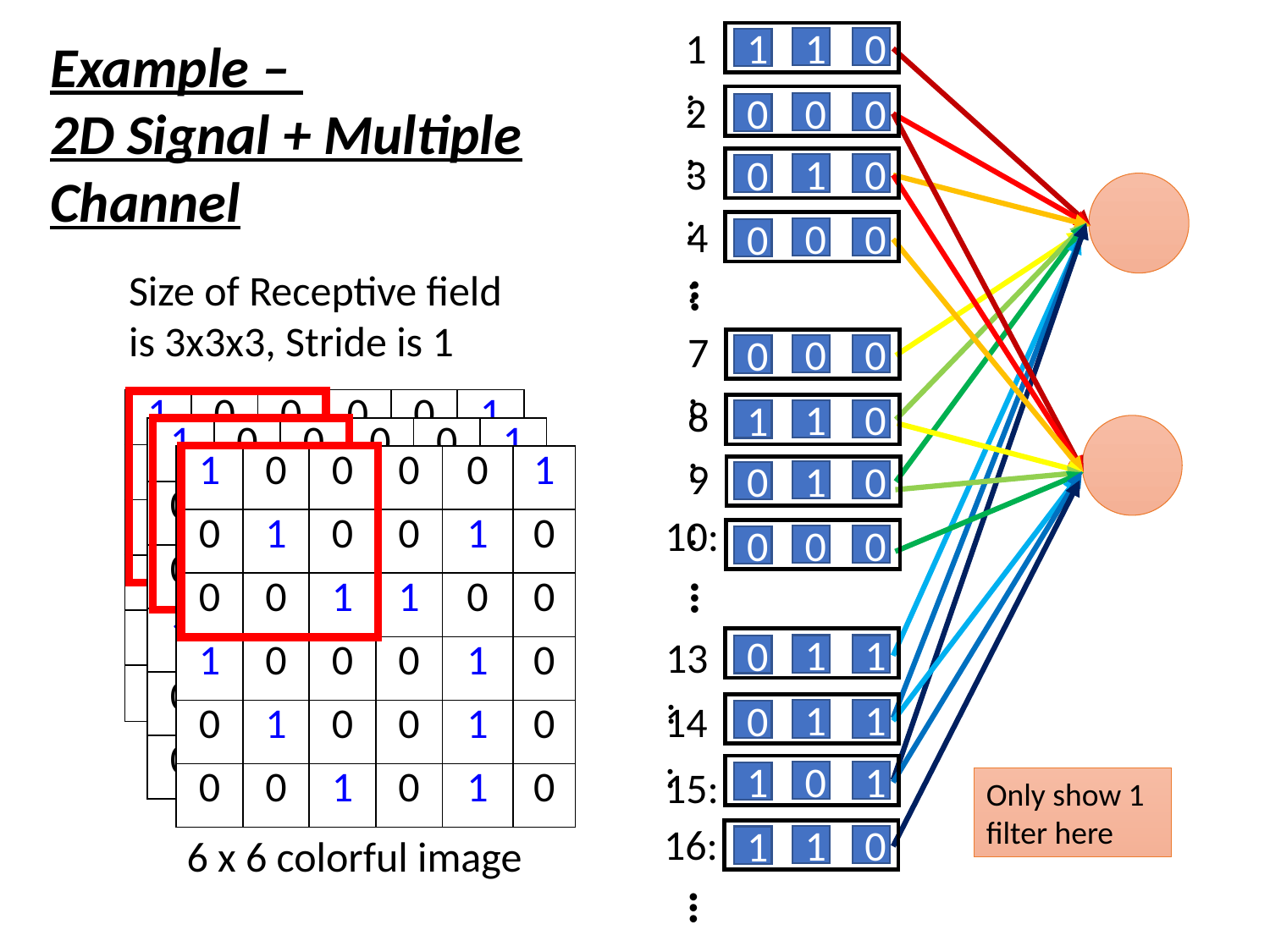

1:

Example –
2D Signal + Multiple Channel
1
0
1
0
0
1
1
0
1
1
0
1
0
0
0
0
0
0
0
0
1
1
1
0
1
0
0
0
0
1
0
0
0
0
1
1
2:

3:

4:

Size of Receptive field is 3x3x3, Stride is 1
…
7:

8:
| 1 | 0 | 0 | 0 | 0 | 1 |
| --- | --- | --- | --- | --- | --- |
| 0 | 1 | 0 | 0 | 1 | 0 |
| 0 | 0 | 1 | 1 | 0 | 0 |
| 1 | 0 | 0 | 0 | 1 | 0 |
| 0 | 1 | 0 | 0 | 1 | 0 |
| 0 | 0 | 1 | 0 | 1 | 0 |

| 1 | 0 | 0 | 0 | 0 | 1 |
| --- | --- | --- | --- | --- | --- |
| 0 | 1 | 0 | 0 | 1 | 0 |
| 0 | 0 | 1 | 1 | 0 | 0 |
| 1 | 0 | 0 | 0 | 1 | 0 |
| 0 | 1 | 0 | 0 | 1 | 0 |
| 0 | 0 | 1 | 0 | 1 | 0 |

9:
| 1 | 0 | 0 | 0 | 0 | 1 |
| --- | --- | --- | --- | --- | --- |
| 0 | 1 | 0 | 0 | 1 | 0 |
| 0 | 0 | 1 | 1 | 0 | 0 |
| 1 | 0 | 0 | 0 | 1 | 0 |
| 0 | 1 | 0 | 0 | 1 | 0 |
| 0 | 0 | 1 | 0 | 1 | 0 |

10:

…
13:

14:

15:

Only show 1 filter here
16:

6 x 6 colorful image
…